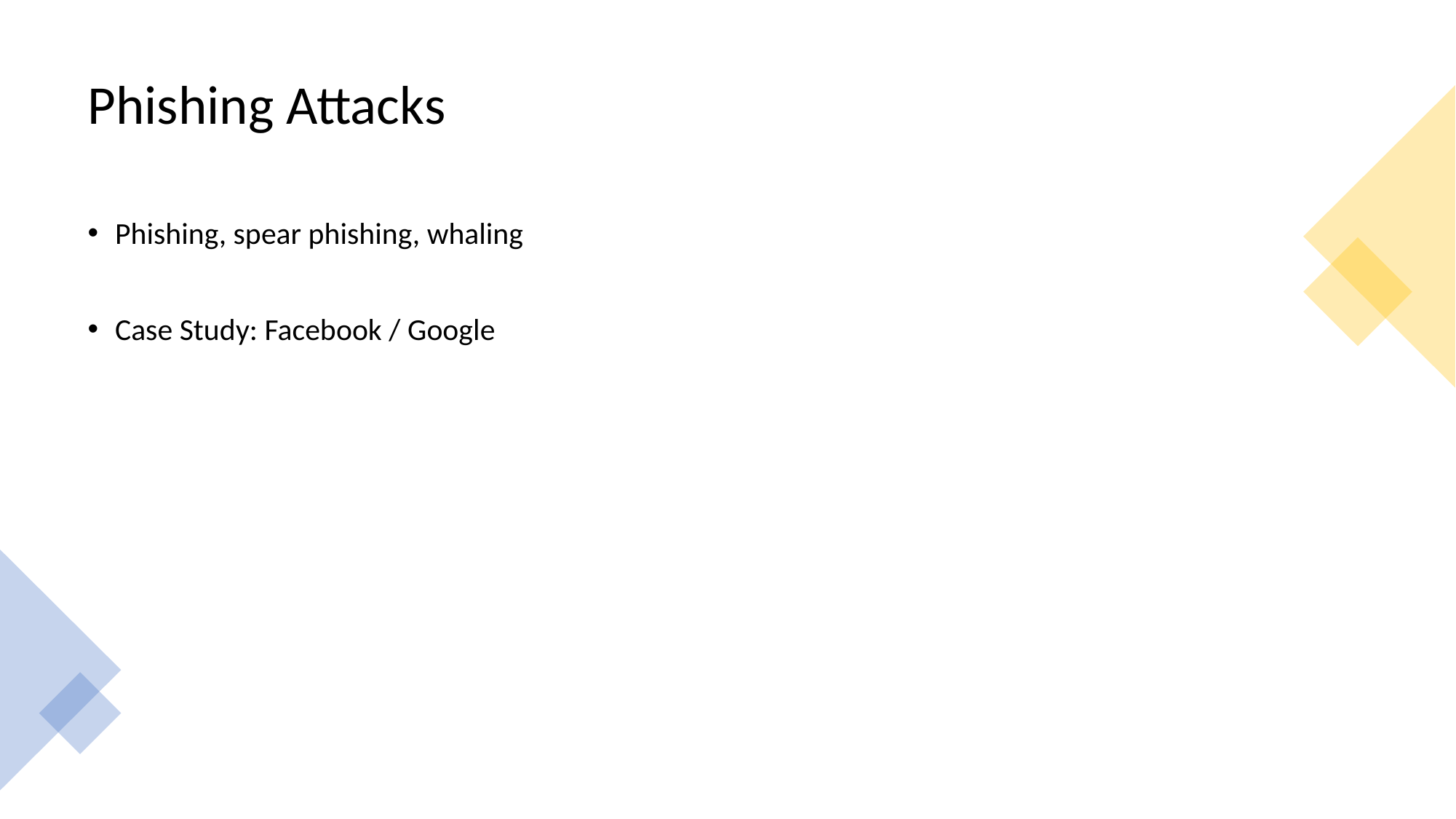

# Phishing Attacks

Phishing, spear phishing, whaling

Case Study: Facebook / Google